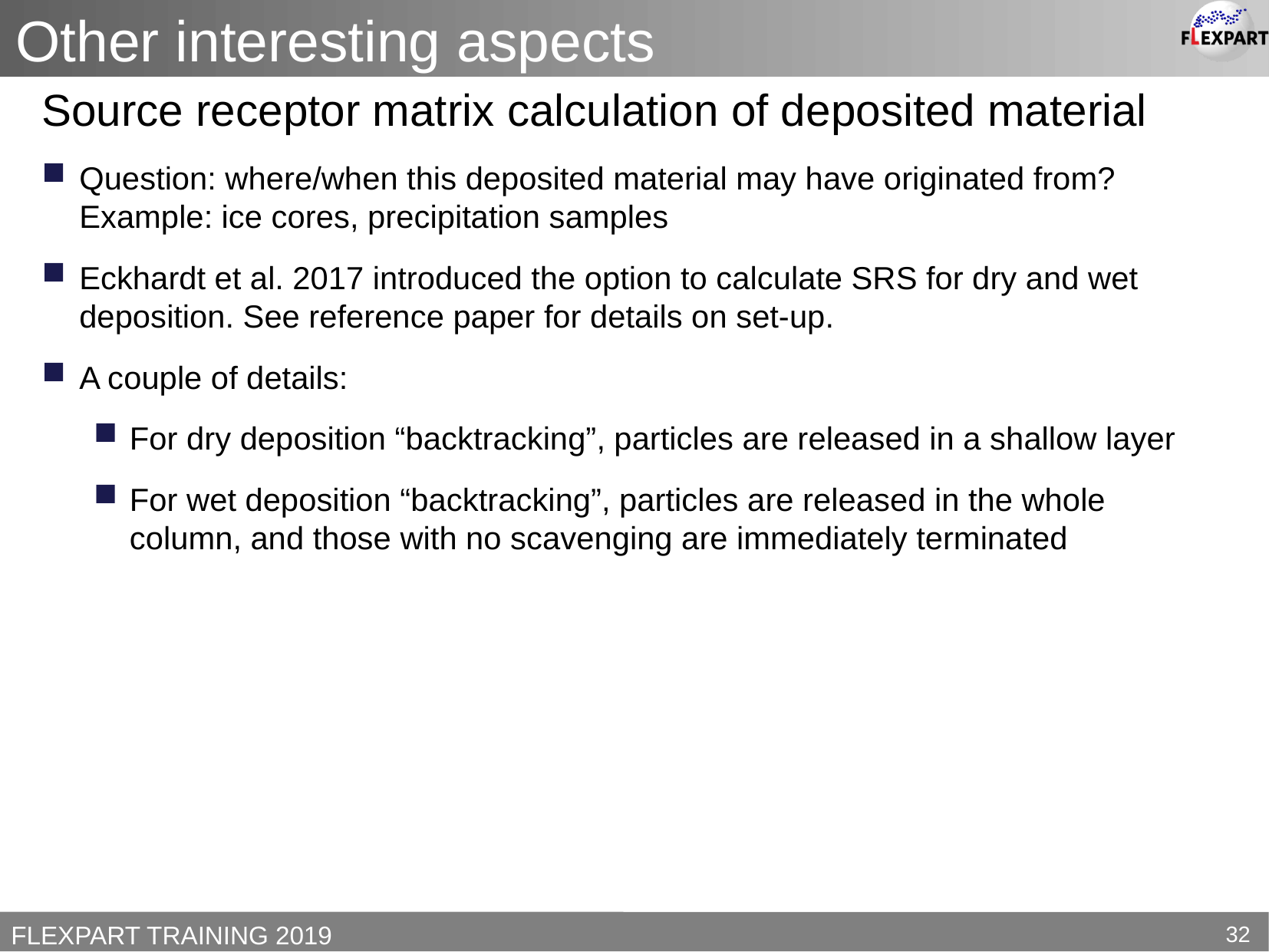

Other interesting aspects
Source receptor matrix calculation of deposited material
Question: where/when this deposited material may have originated from? Example: ice cores, precipitation samples
Eckhardt et al. 2017 introduced the option to calculate SRS for dry and wet deposition. See reference paper for details on set-up.
A couple of details:
For dry deposition “backtracking”, particles are released in a shallow layer
For wet deposition “backtracking”, particles are released in the whole column, and those with no scavenging are immediately terminated